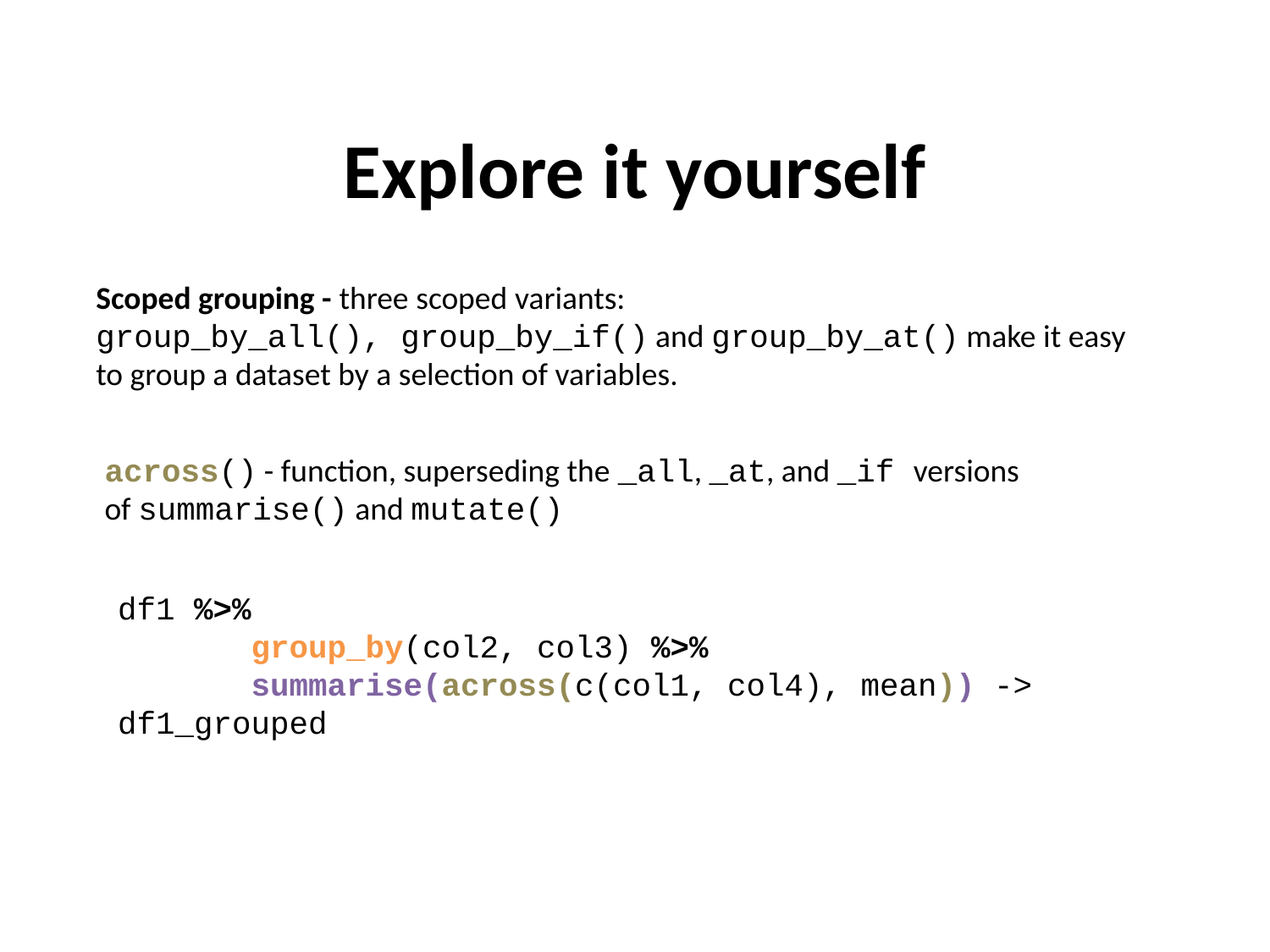

Explore it yourself
Scoped grouping - three scoped variants:
group_by_all(), group_by_if() and group_by_at() make it easy to group a dataset by a selection of variables.
across() - function, superseding the _all, _at, and _if versions of summarise() and mutate()
df1 %>%
       group_by(col2, col3) %>%
       summarise(across(c(col1, col4), mean)) -> df1_grouped